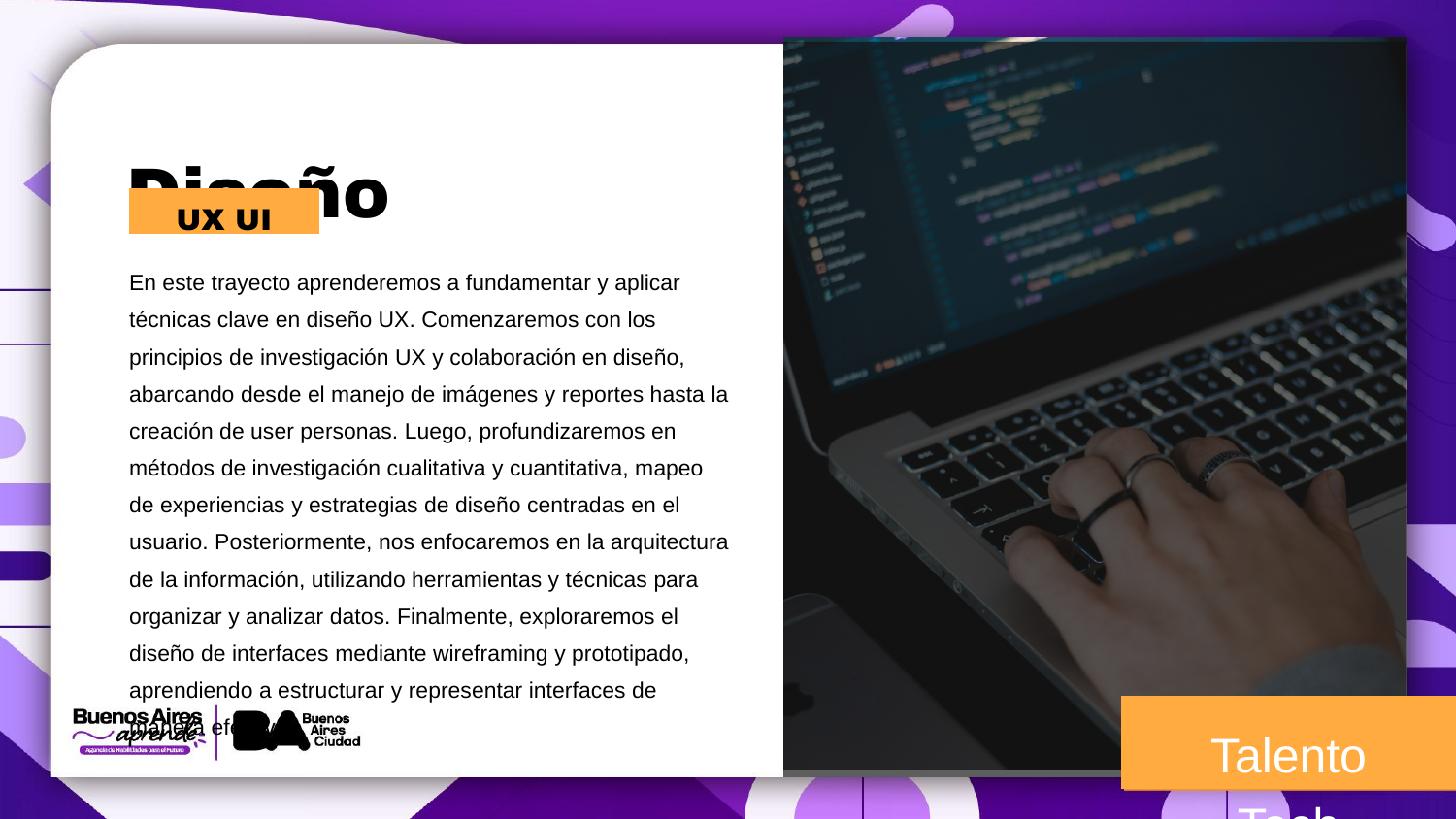

Diseño

UX UI
En este trayecto aprenderemos a fundamentar y aplicar técnicas clave en diseño UX. Comenzaremos con los principios de investigación UX y colaboración en diseño, abarcando desde el manejo de imágenes y reportes hasta la creación de user personas. Luego, profundizaremos en métodos de investigación cualitativa y cuantitativa, mapeo de experiencias y estrategias de diseño centradas en el usuario. Posteriormente, nos enfocaremos en la arquitectura de la información, utilizando herramientas y técnicas para organizar y analizar datos. Finalmente, exploraremos el diseño de interfaces mediante wireframing y prototipado, aprendiendo a estructurar y representar interfaces de manera efectiva.

Talento Tech